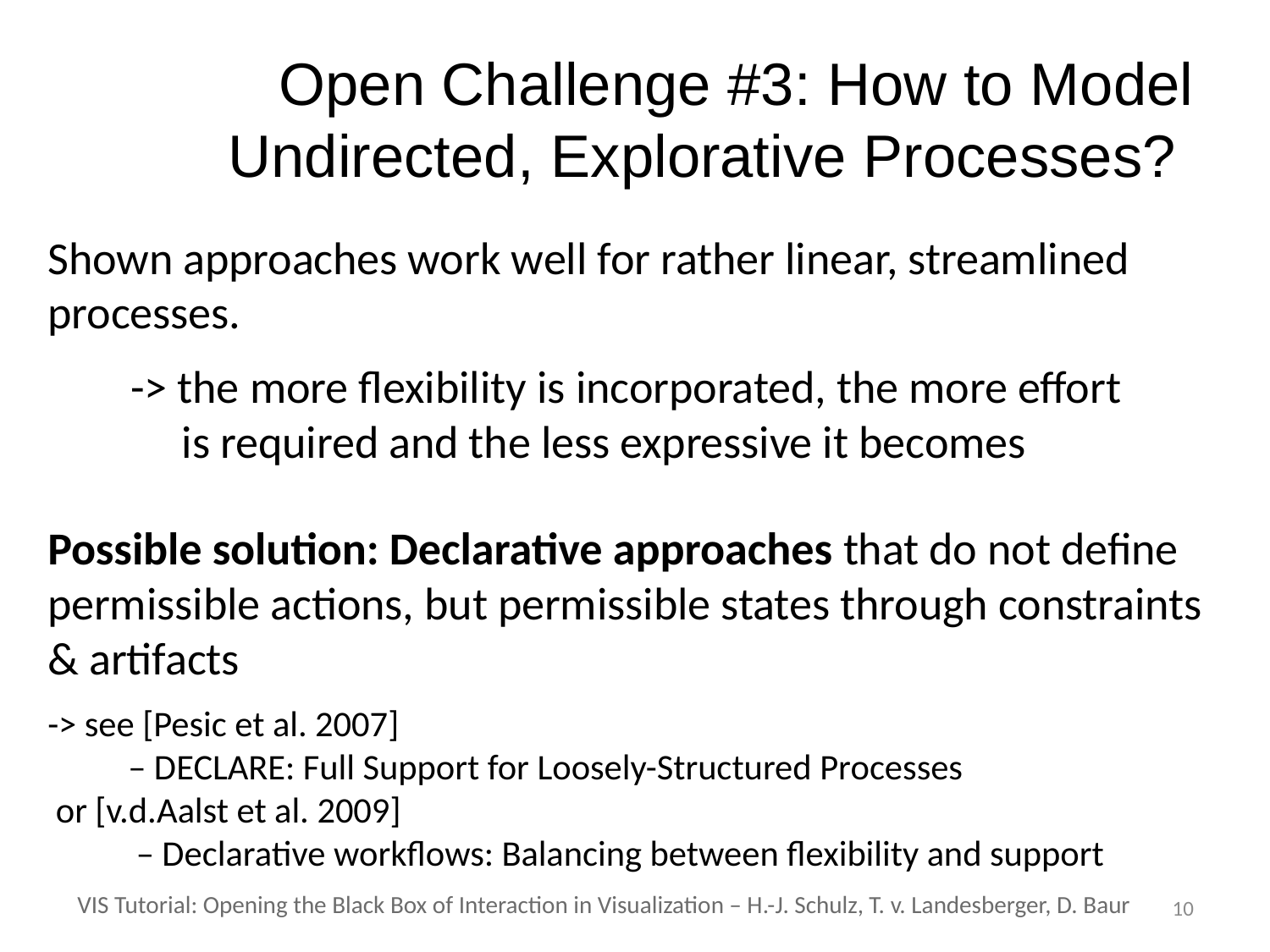

# Open Challenge #3: How to Model Undirected, Explorative Processes?
Shown approaches work well for rather linear, streamlined processes.
        -> the more flexibility is incorporated, the more effort
             is required and the less expressive it becomes

Possible solution: Declarative approaches that do not define permissible actions, but permissible states through constraints & artifacts
-> see [Pesic et al. 2007]
          – DECLARE: Full Support for Loosely-Structured Processes
 or [v.d.Aalst et al. 2009]
           – Declarative workflows: Balancing between flexibility and support
VIS Tutorial: Opening the Black Box of Interaction in Visualization – H.-J. Schulz, T. v. Landesberger, D. Baur
10